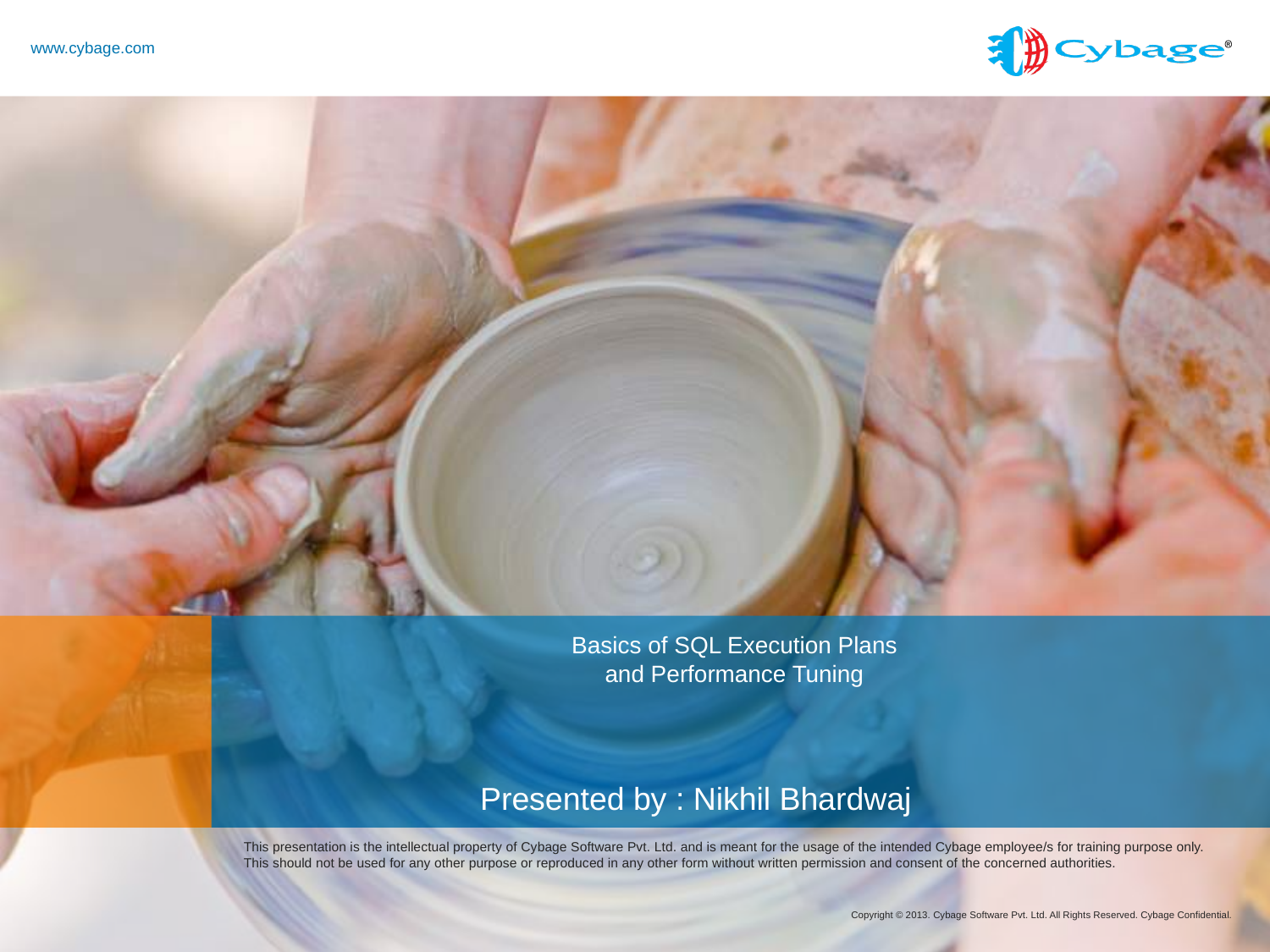

# Basics of SQL Execution Plans and Performance Tuning
        Presented by : Nikhil Bhardwaj